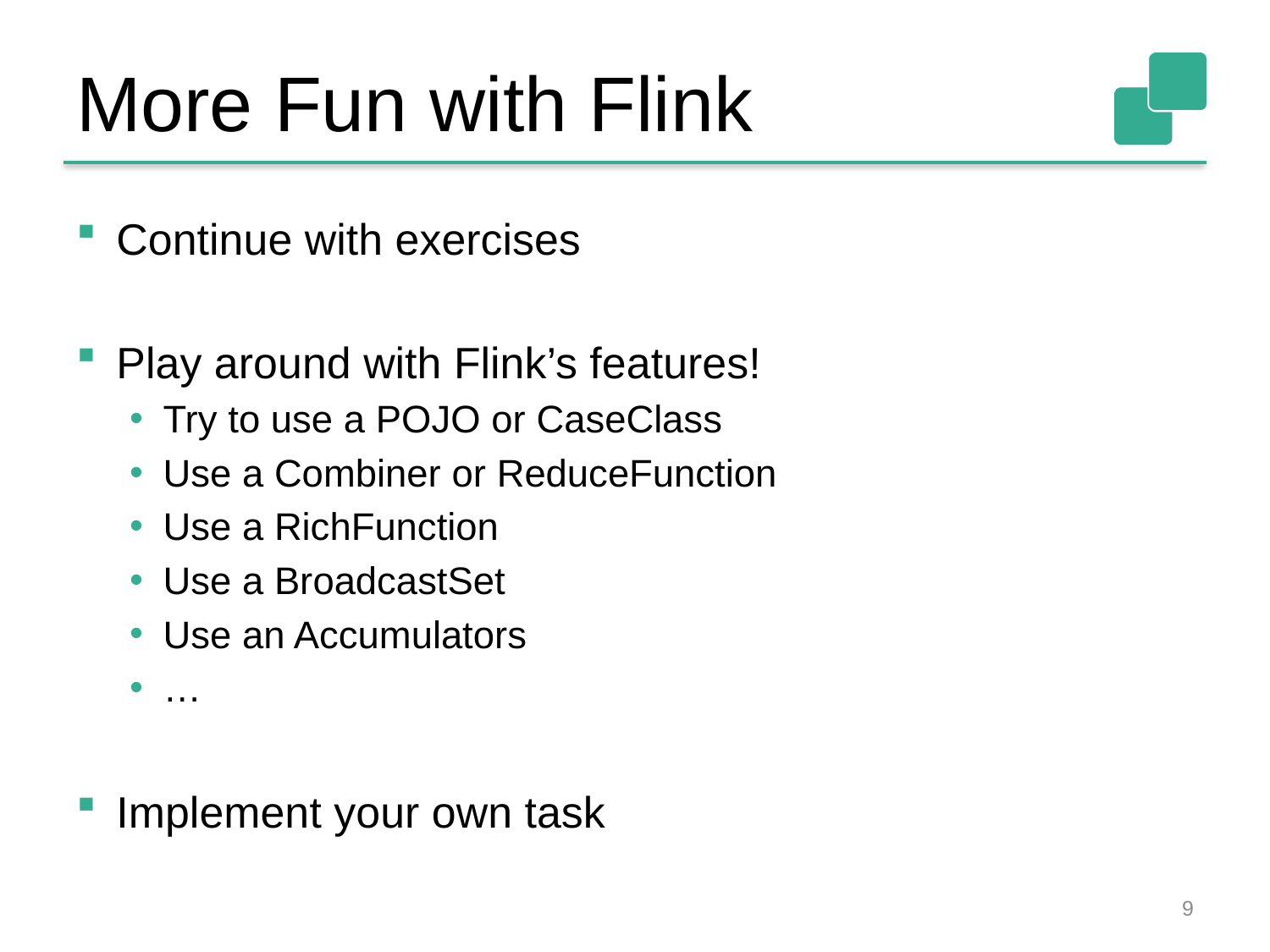

# More Fun with Flink
Continue with exercises

Play around with Flink’s features!
Try to use a POJO or CaseClass
Use a Combiner or ReduceFunction
Use a RichFunction
Use a BroadcastSet
Use an Accumulators
…

Implement your own task
9